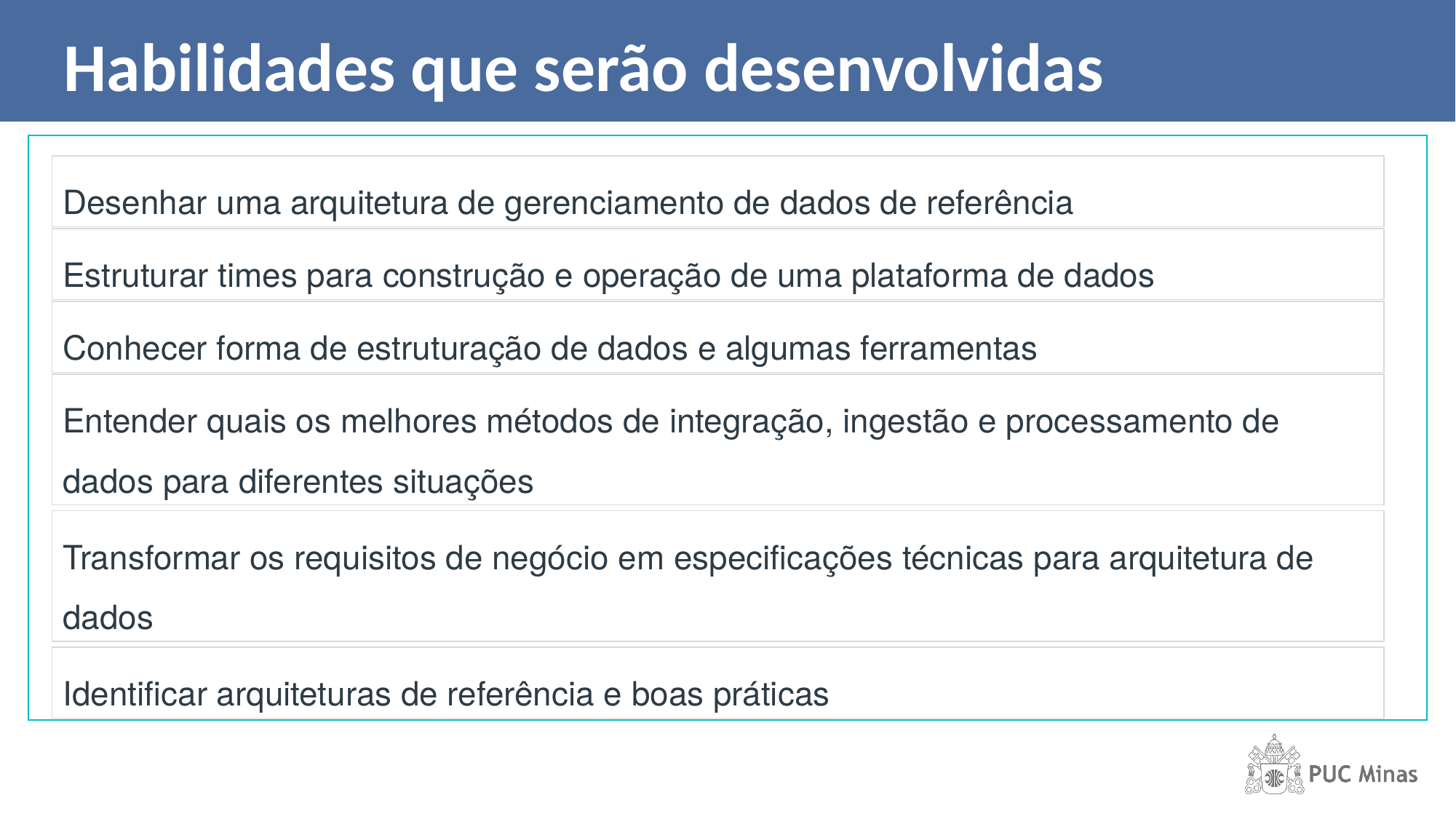

Habilidades que serão desenvolvidas
Desenhar uma arquitetura de gerenciamento de dados de referência
Estruturar times para construção e operação de uma plataforma de dados
Conhecer forma de estruturação de dados e algumas ferramentas
Entender quais os melhores métodos de integração, ingestão e processamento de dados para diferentes situações
Transformar os requisitos de negócio em especificações técnicas para arquitetura de dados
Identificar arquiteturas de referência e boas práticas